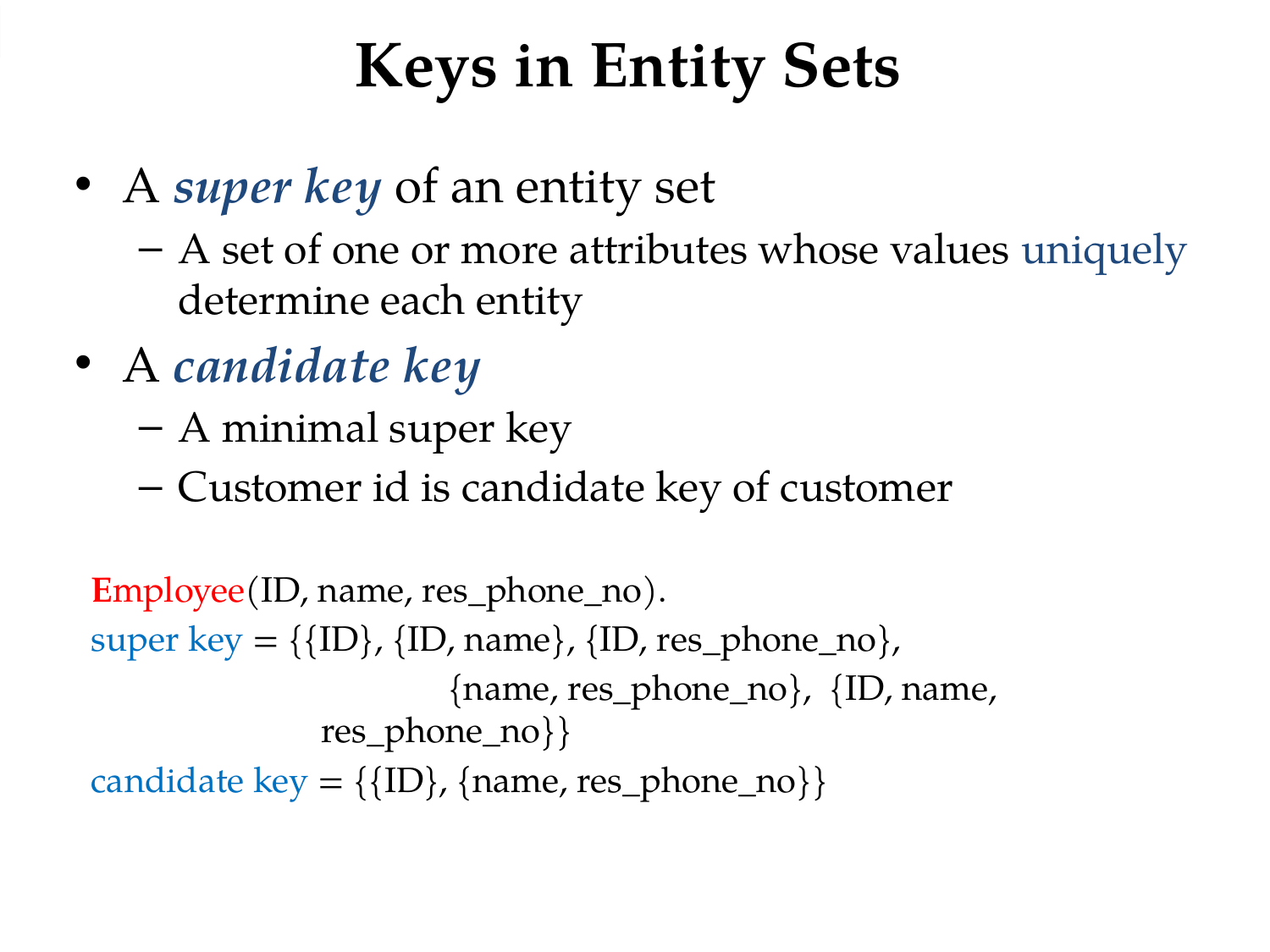

# Keys in Entity Sets

A super key of an entity set
A set of one or more attributes whose values uniquely determine each entity
A candidate key
A minimal super key
Customer id is candidate key of customer

Employee(ID, name, res_phone_no).
super key = {{ID}, {ID, name}, {ID, res_phone_no},
		{name, res_phone_no},  {ID, name, res_phone_no}}
candidate key = {{ID}, {name, res_phone_no}}